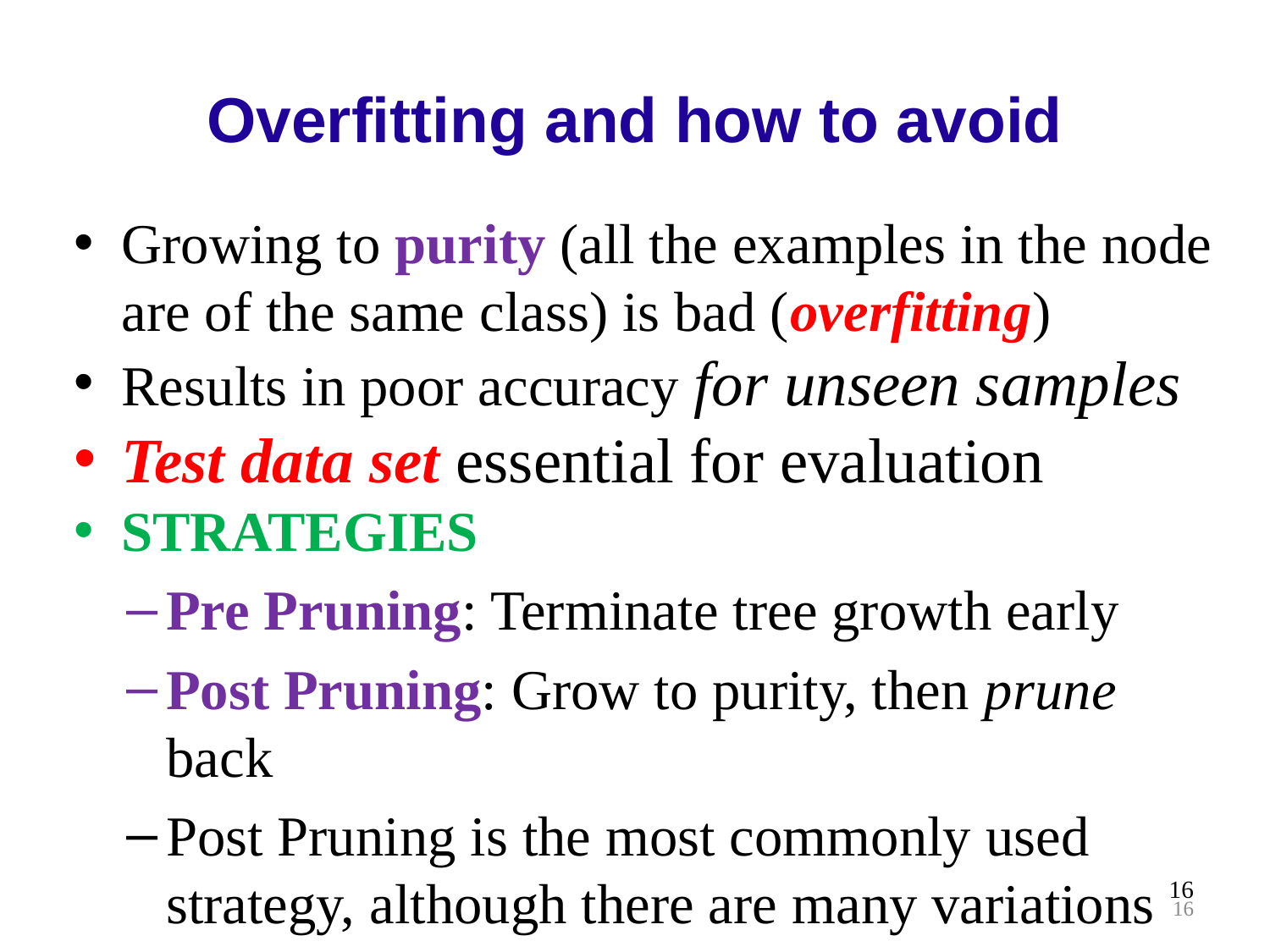

Overfitting and how to avoid
Growing to purity (all the examples in the node are of the same class) is bad (overfitting)
Results in poor accuracy for unseen samples
Test data set essential for evaluation
STRATEGIES
Pre Pruning: Terminate tree growth early
Post Pruning: Grow to purity, then prune back
Post Pruning is the most commonly used strategy, although there are many variations
16
16